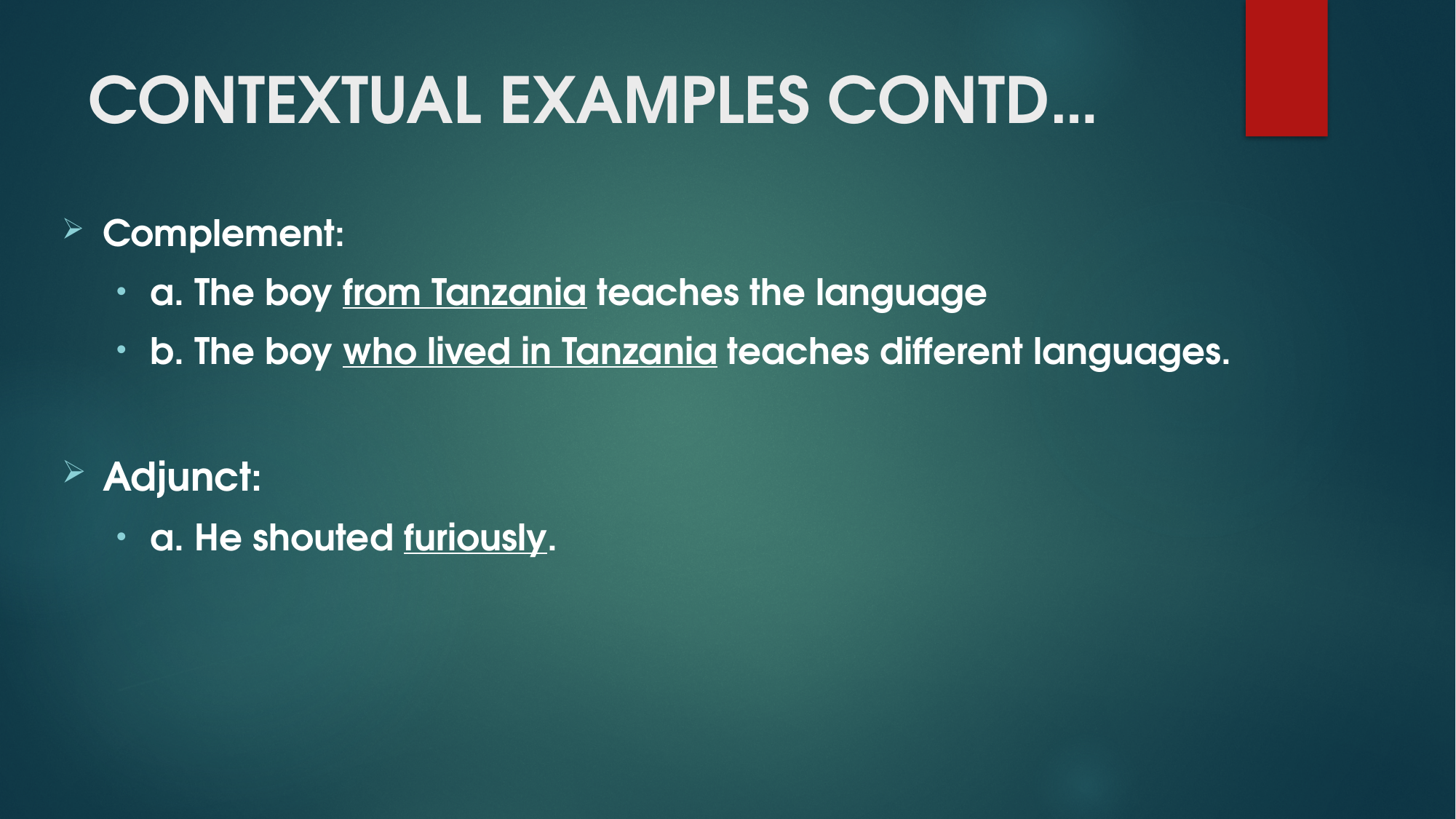

# CONTEXTUAL EXAMPLES CONTD…
Complement:
a. The boy from Tanzania teaches the language
b. The boy who lived in Tanzania teaches different languages.

Adjunct:
a. He shouted furiously.